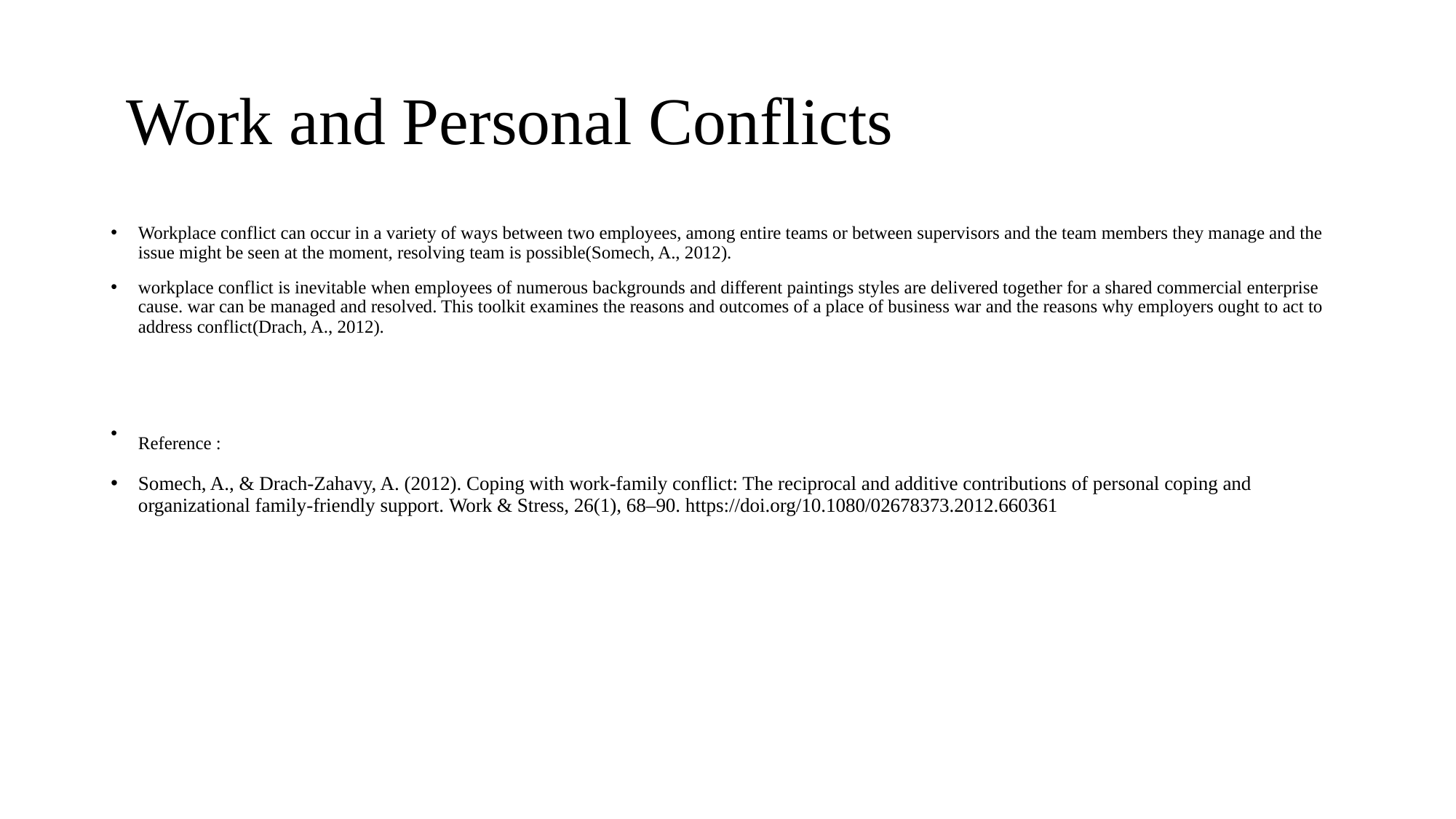

# Work and Personal Conflicts
Workplace conflict can occur in a variety of ways between two employees, among entire teams or between supervisors and the team members they manage and the issue might be seen at the moment, resolving team is possible(Somech, A., 2012).
workplace conflict is inevitable when employees of numerous backgrounds and different paintings styles are delivered together for a shared commercial enterprise cause. war can be managed and resolved. This toolkit examines the reasons and outcomes of a place of business war and the reasons why employers ought to act to address conflict(Drach, A., 2012).

Reference :
Somech, A., & Drach-Zahavy, A. (2012). Coping with work-family conflict: The reciprocal and additive contributions of personal coping and organizational family-friendly support. Work & Stress, 26(1), 68–90. https://doi.org/10.1080/02678373.2012.660361